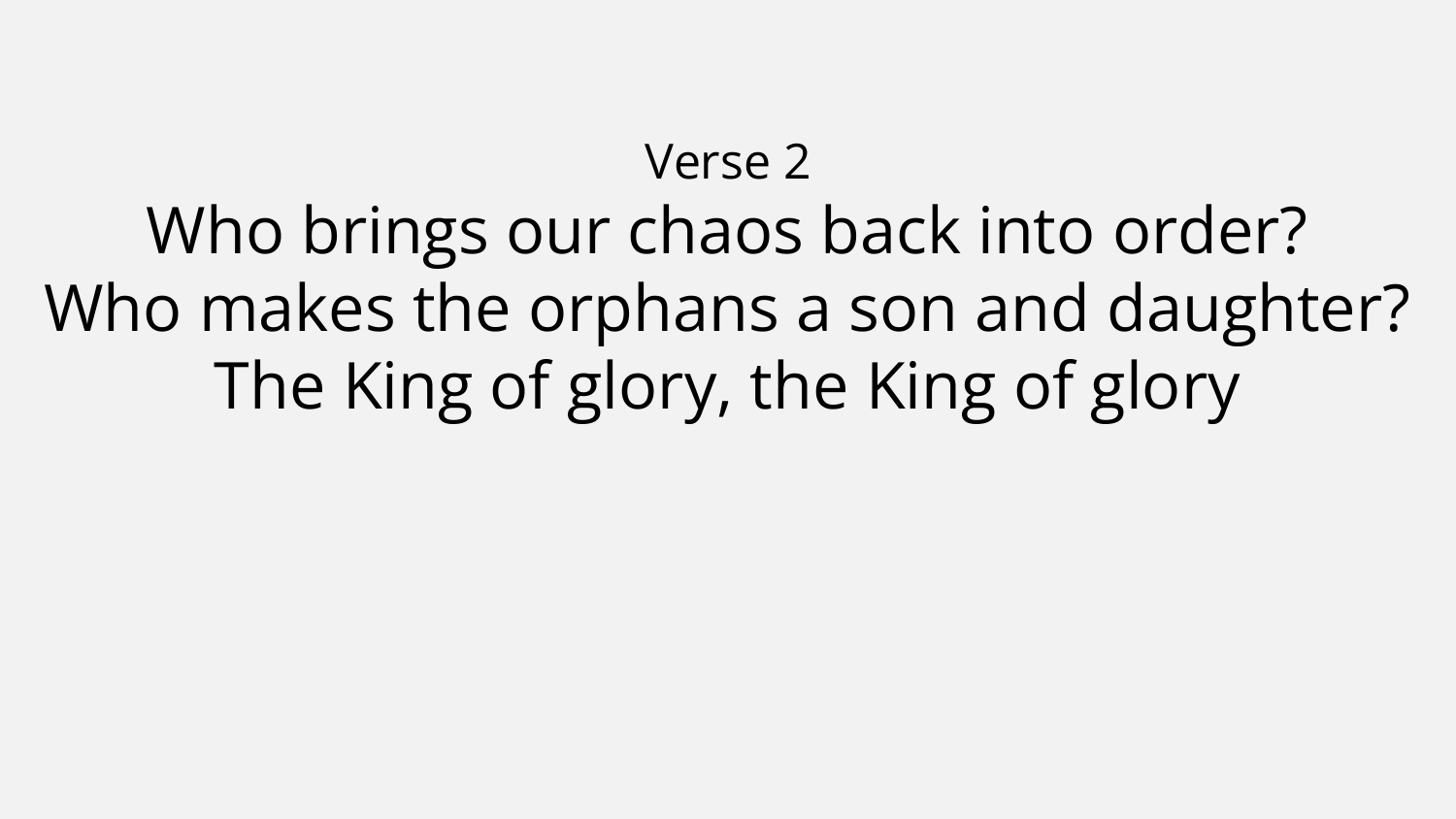

Verse 2
Who brings our chaos back into order?
Who makes the orphans a son and daughter? The King of glory, the King of glory